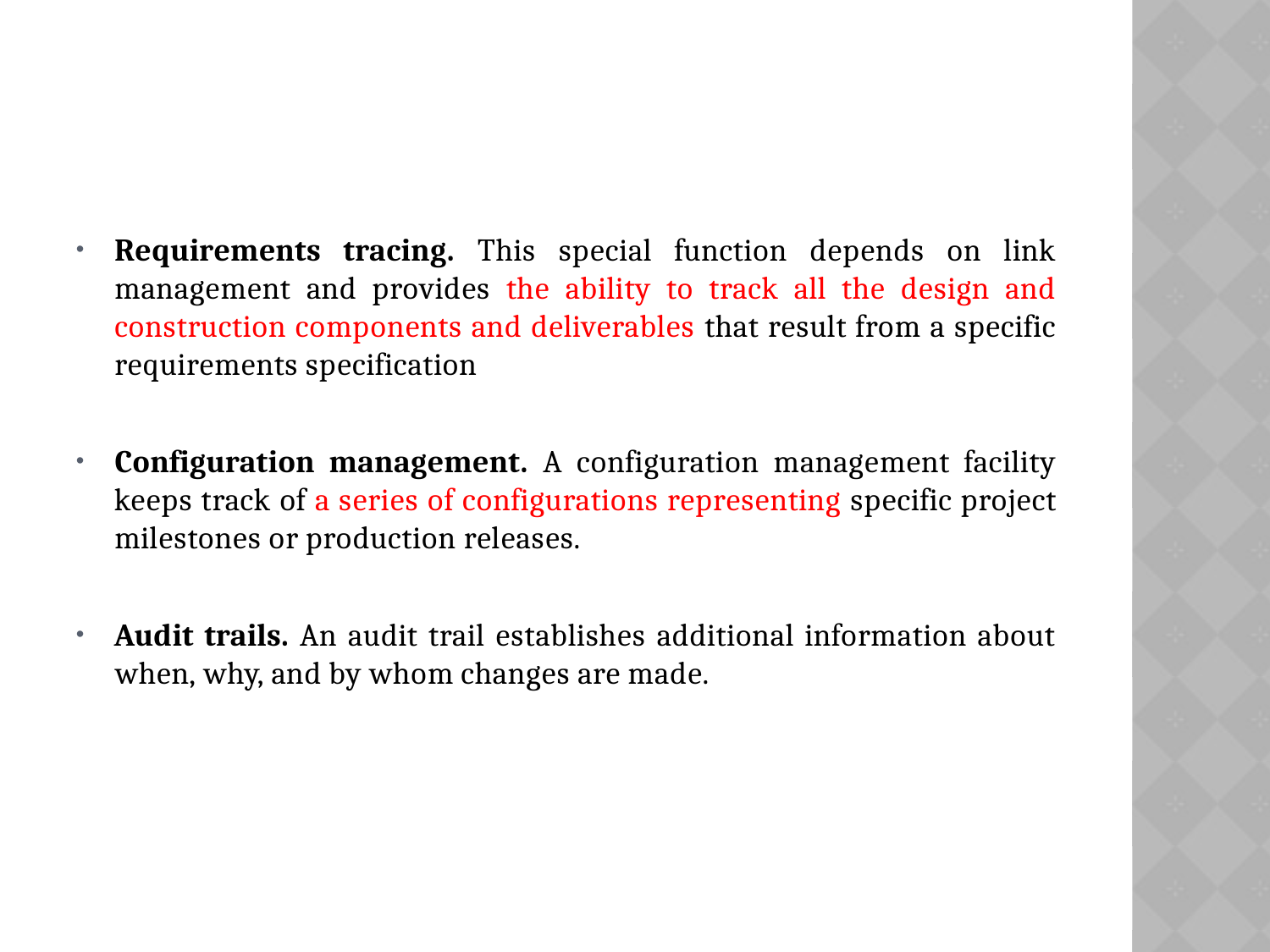

Requirements tracing. This special function depends on link management and provides the ability to track all the design and construction components and deliverables that result from a specific requirements specification

Configuration management. A configuration management facility keeps track of a series of configurations representing specific project milestones or production releases.

Audit trails. An audit trail establishes additional information about when, why, and by whom changes are made.